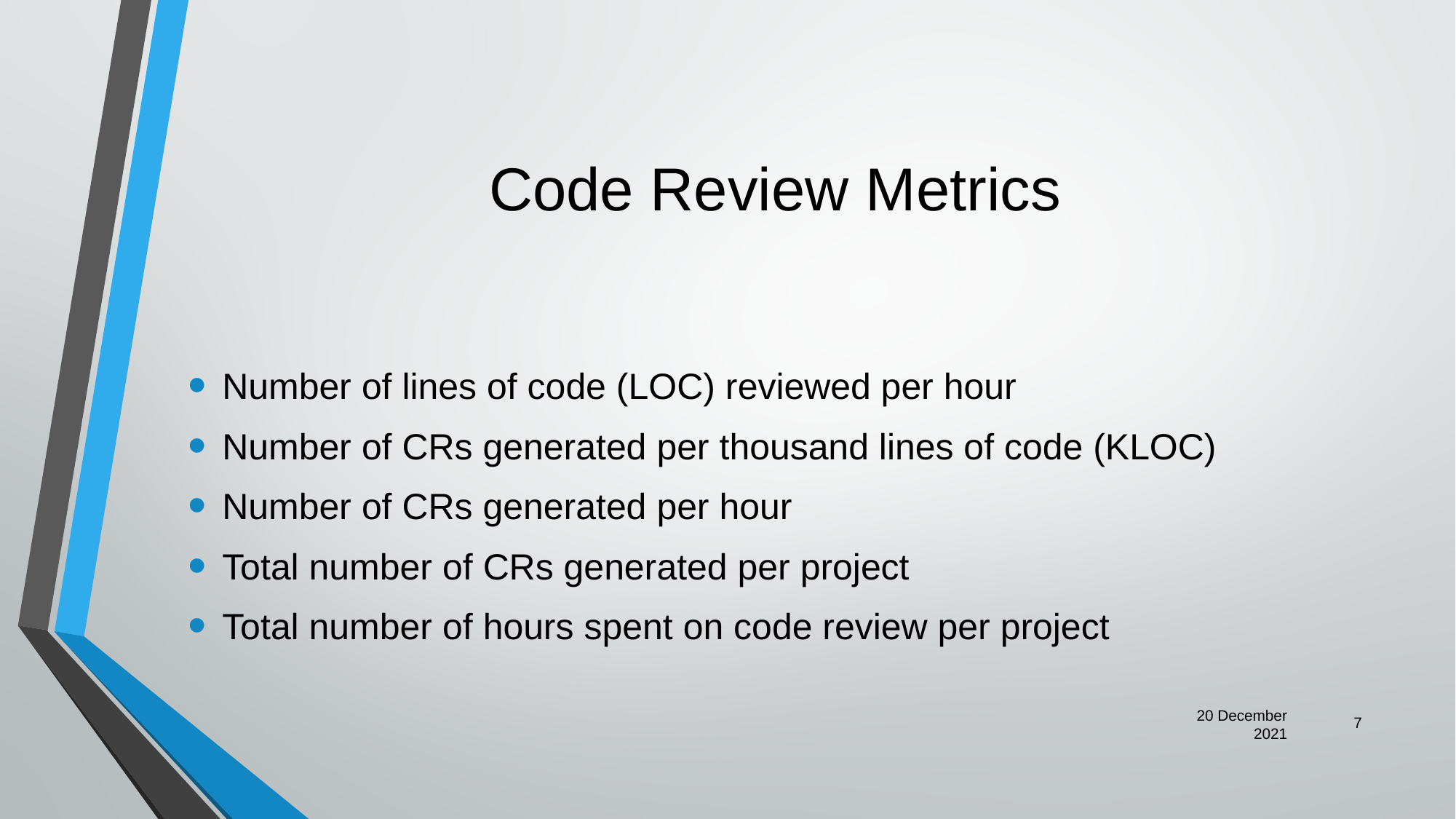

# Code Review Metrics
Number of lines of code (LOC) reviewed per hour
Number of CRs generated per thousand lines of code (KLOC)
Number of CRs generated per hour
Total number of CRs generated per project
Total number of hours spent on code review per project
7
20 December 2021